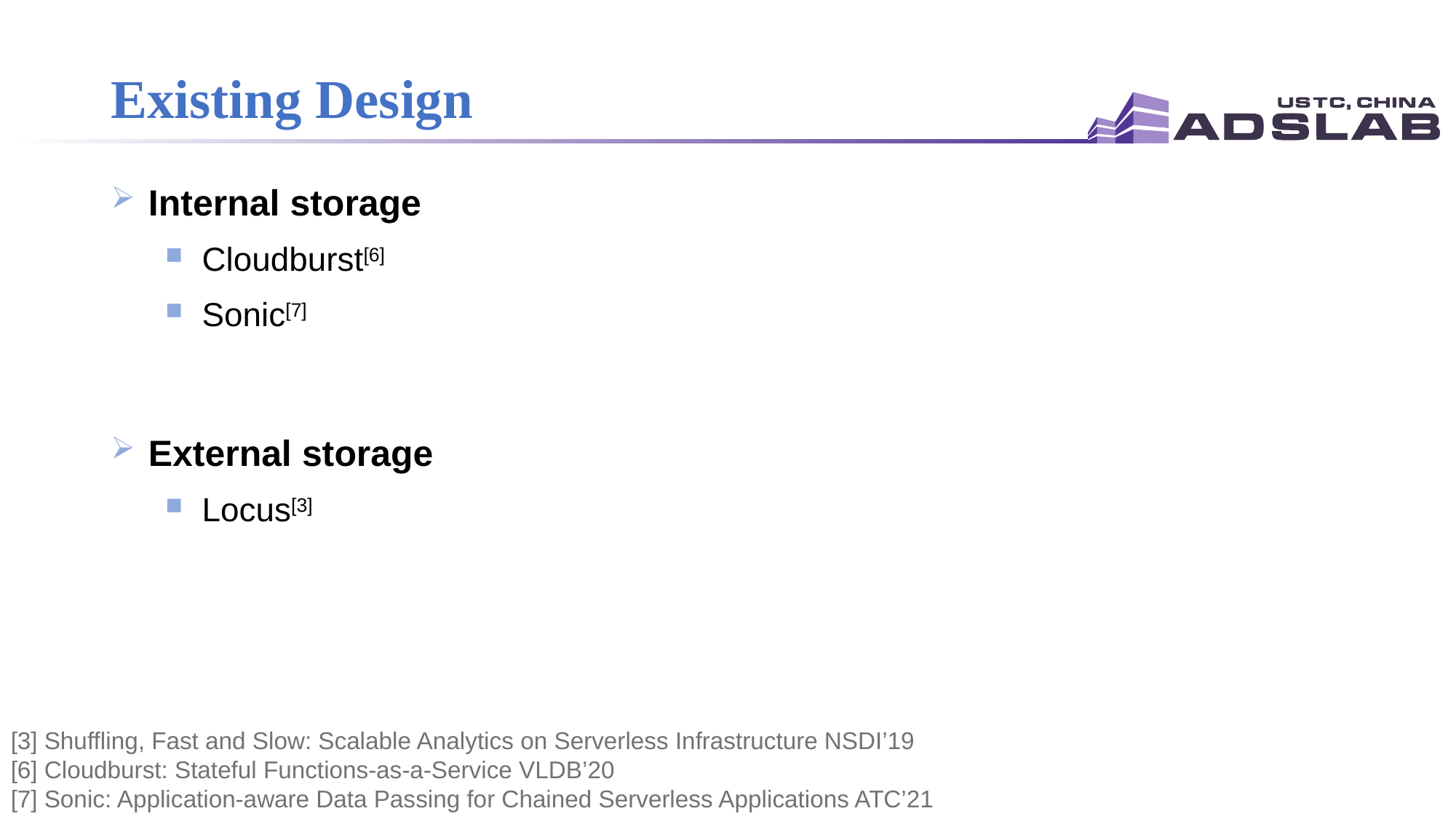

# Existing Design
 Internal storage
 Cloudburst[6]
 Sonic[7]

 External storage
 Locus[3]

[3] Shuffling, Fast and Slow: Scalable Analytics on Serverless Infrastructure NSDI’19
[6] Cloudburst: Stateful Functions-as-a-Service VLDB’20
[7] Sonic: Application-aware Data Passing for Chained Serverless Applications ATC’21